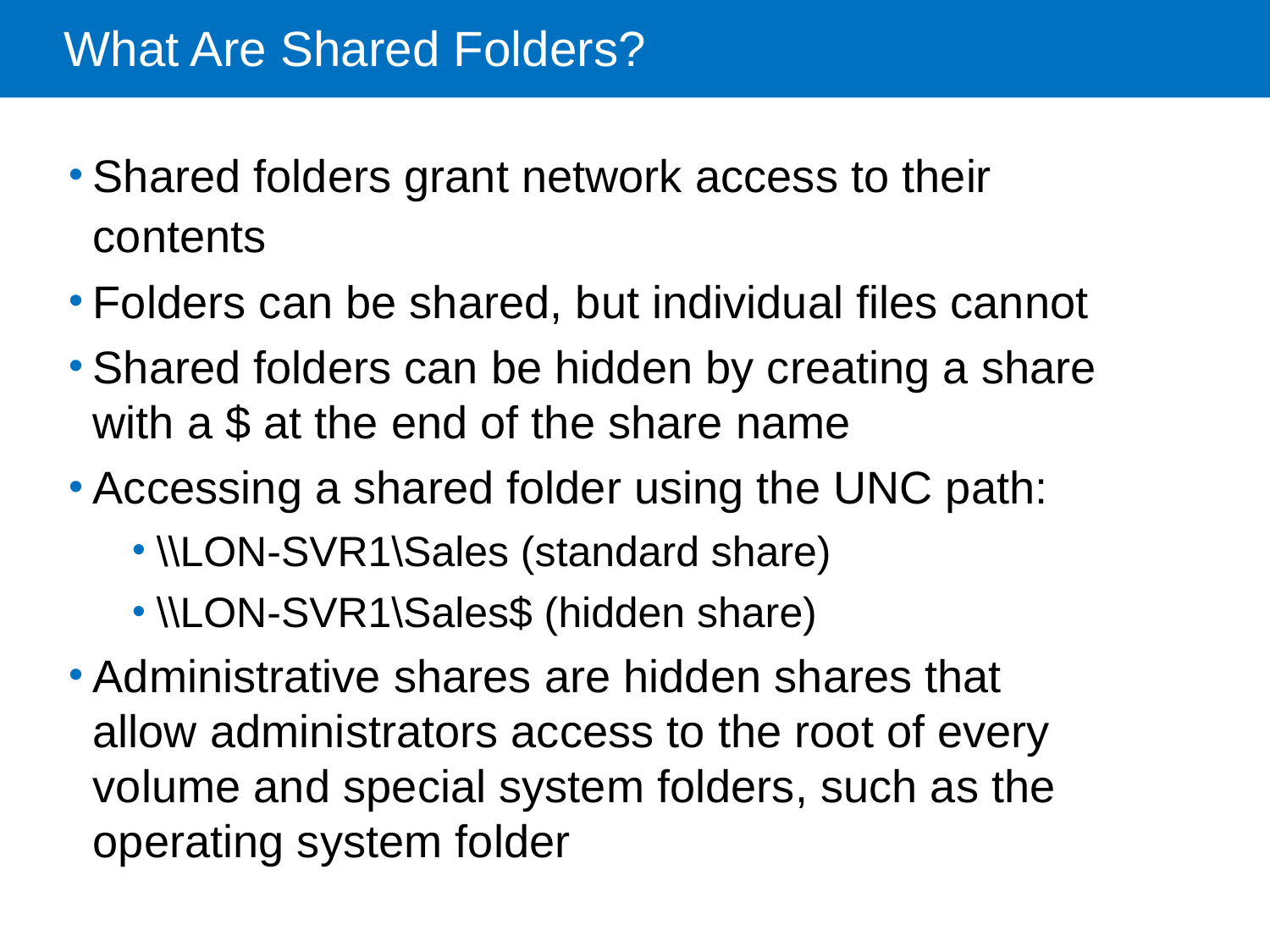

# What Are Shared Folders?
Shared folders grant network access to their contents
Folders can be shared, but individual files cannot
Shared folders can be hidden by creating a share with a $ at the end of the share name
Accessing a shared folder using the UNC path:
\\LON-SVR1\Sales (standard share)
\\LON-SVR1\Sales$ (hidden share)
Administrative shares are hidden shares that allow administrators access to the root of every volume and special system folders, such as the operating system folder